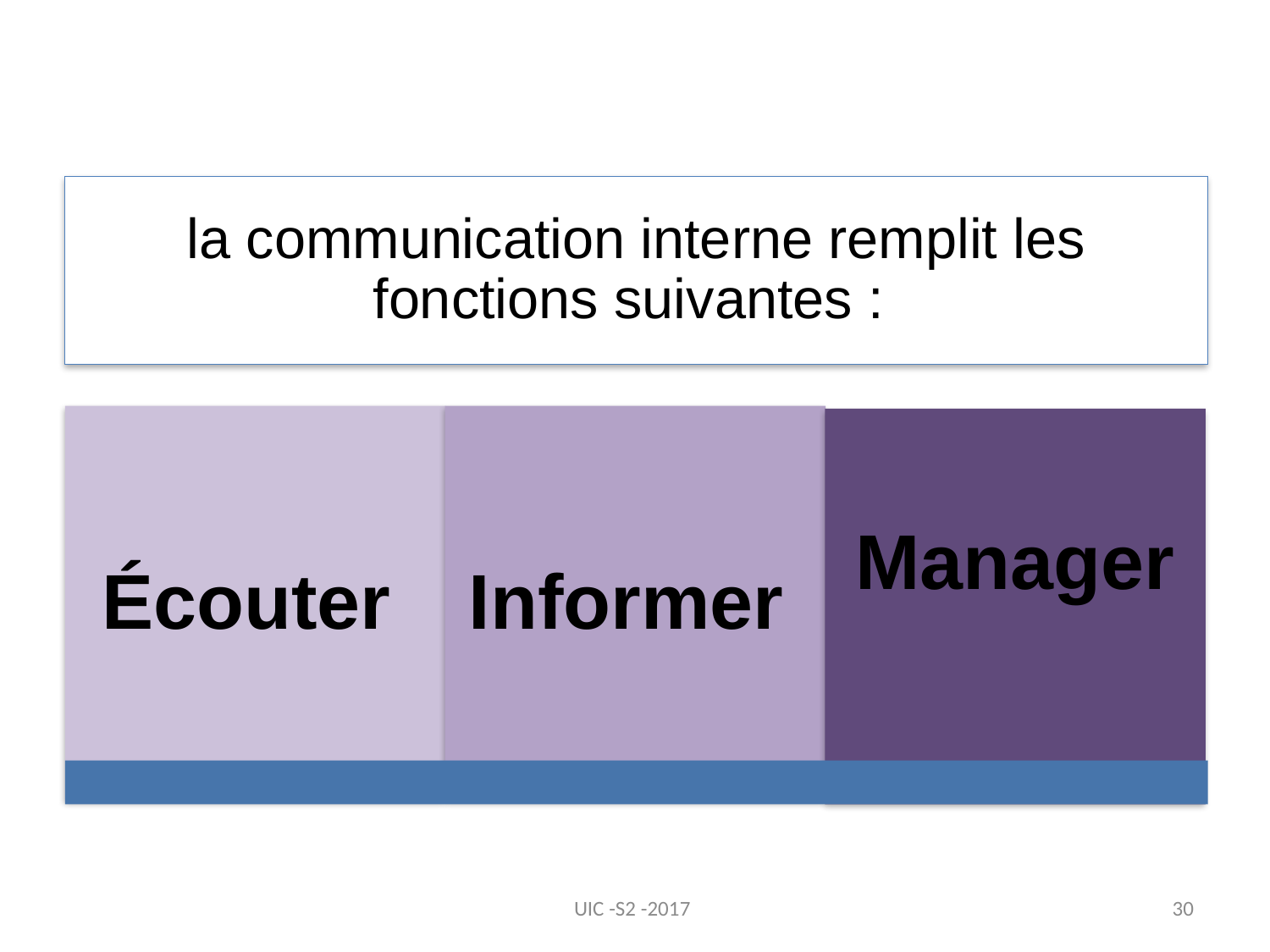

la communication interne remplit les fonctions suivantes :
Écouter
Informer
Manager

UIC -S2 -2017
30